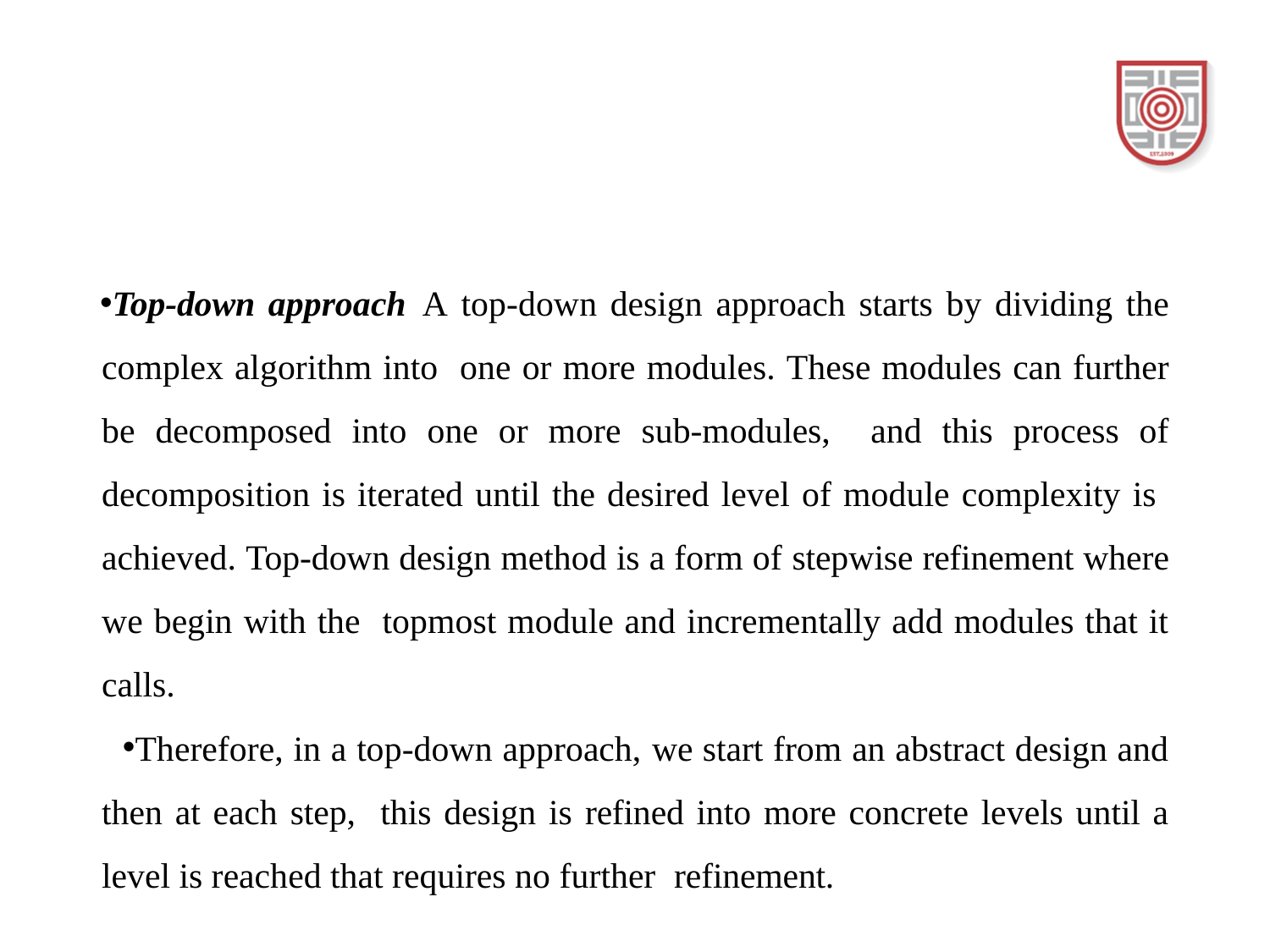

#
Top-down approach A top-down design approach starts by dividing the complex algorithm into  one or more modules. These modules can further be decomposed into one or more sub-modules,  and this process of decomposition is iterated until the desired level of module complexity is  achieved. Top-down design method is a form of stepwise refinement where we begin with the  topmost module and incrementally add modules that it calls.
Therefore, in a top-down approach, we start from an abstract design and then at each step,  this design is refined into more concrete levels until a level is reached that requires no further  refinement.